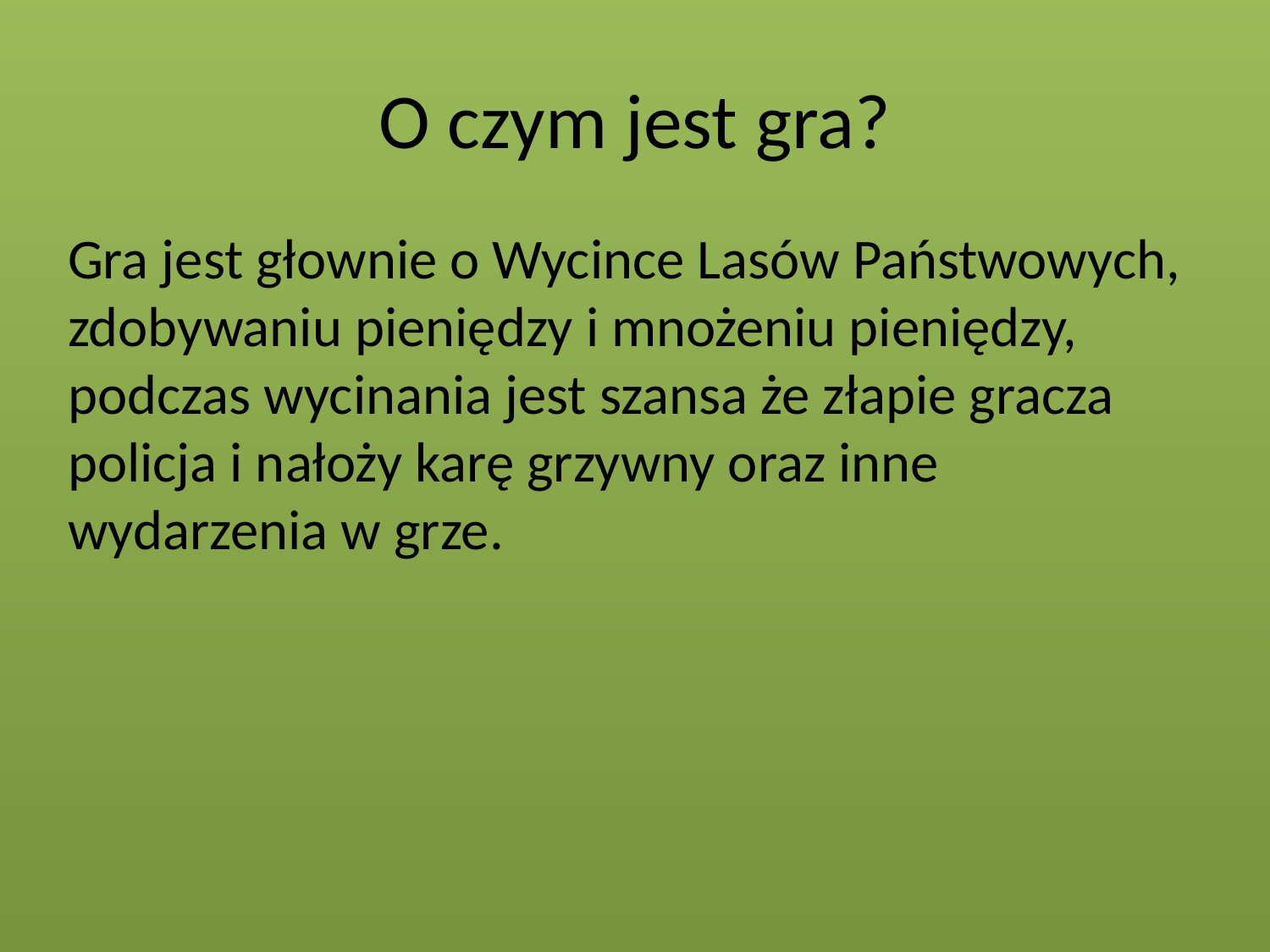

# O czym jest gra?
Gra jest głownie o Wycince Lasów Państwowych, zdobywaniu pieniędzy i mnożeniu pieniędzy, podczas wycinania jest szansa że złapie gracza policja i nałoży karę grzywny oraz inne wydarzenia w grze.